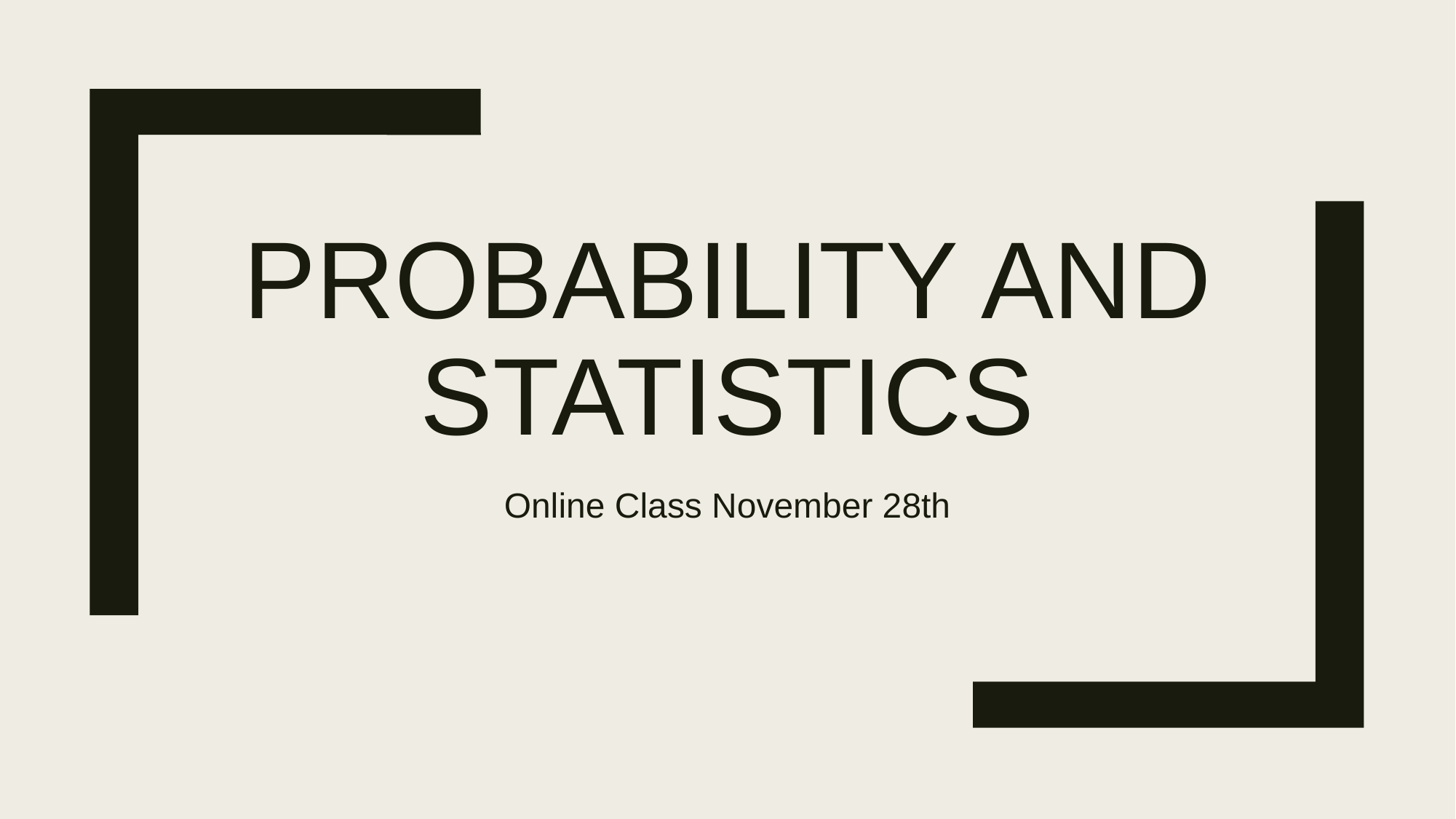

# Probability AND STATISTICS
Online Class November 28th